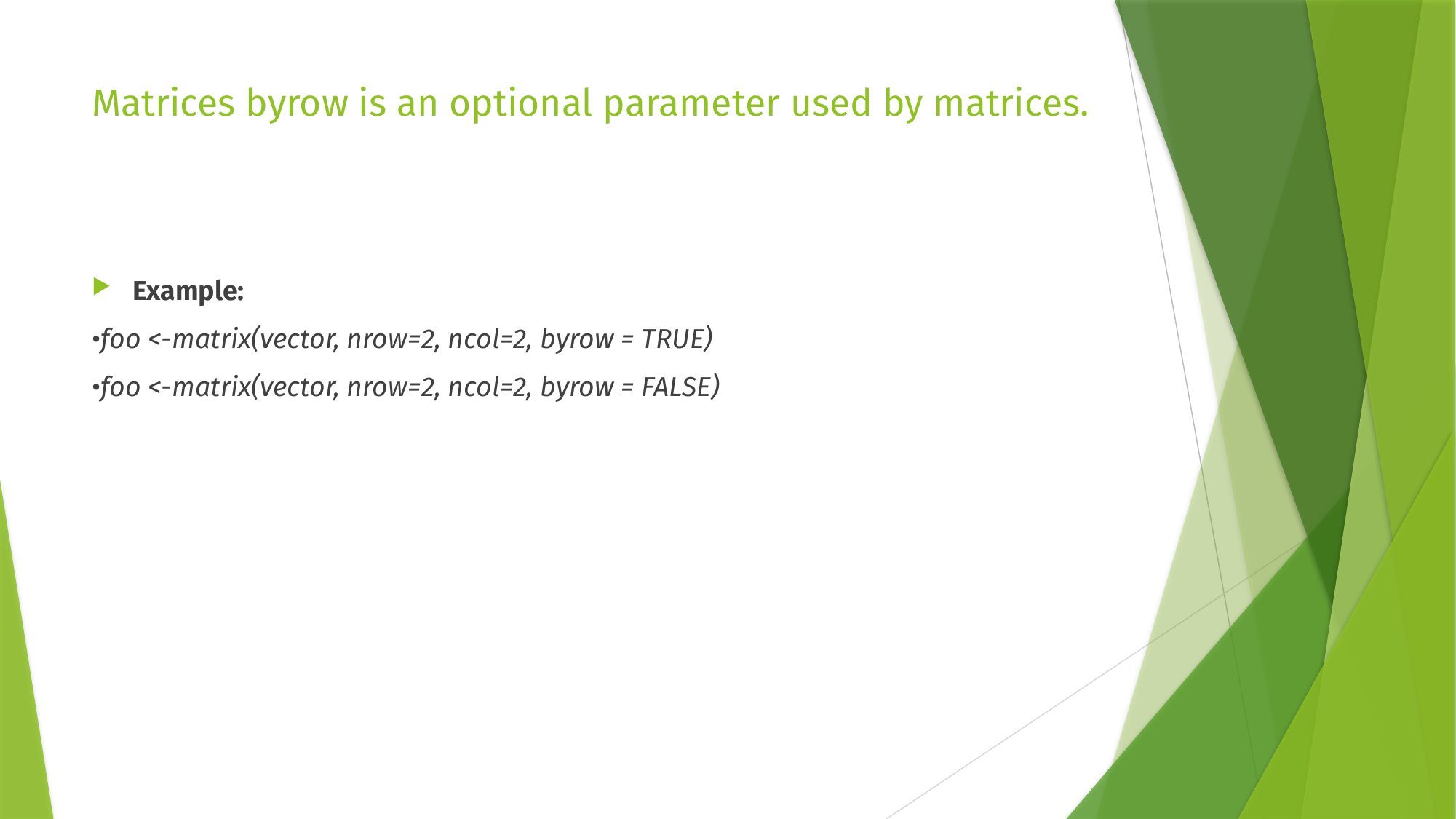

# Matrices byrow is an optional parameter used by matrices.

Example:
•foo <-matrix(vector, nrow=2, ncol=2, byrow = TRUE)
•foo <-matrix(vector, nrow=2, ncol=2, byrow = FALSE)